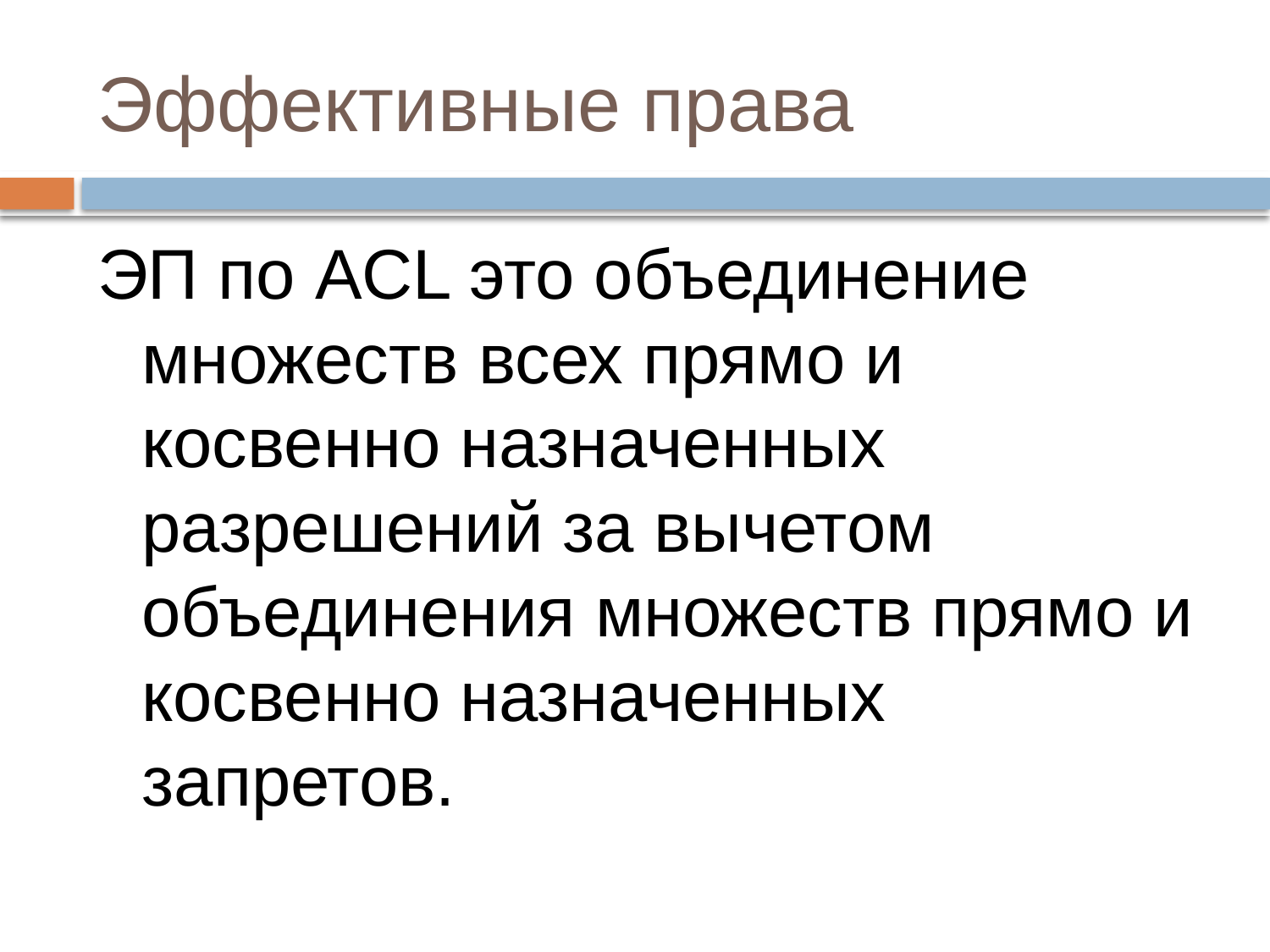

# Эффективные права
ЭП по ACL это объединение множеств всех прямо и косвенно назначенных разрешений за вычетом объединения множеств прямо и косвенно назначенных запретов.